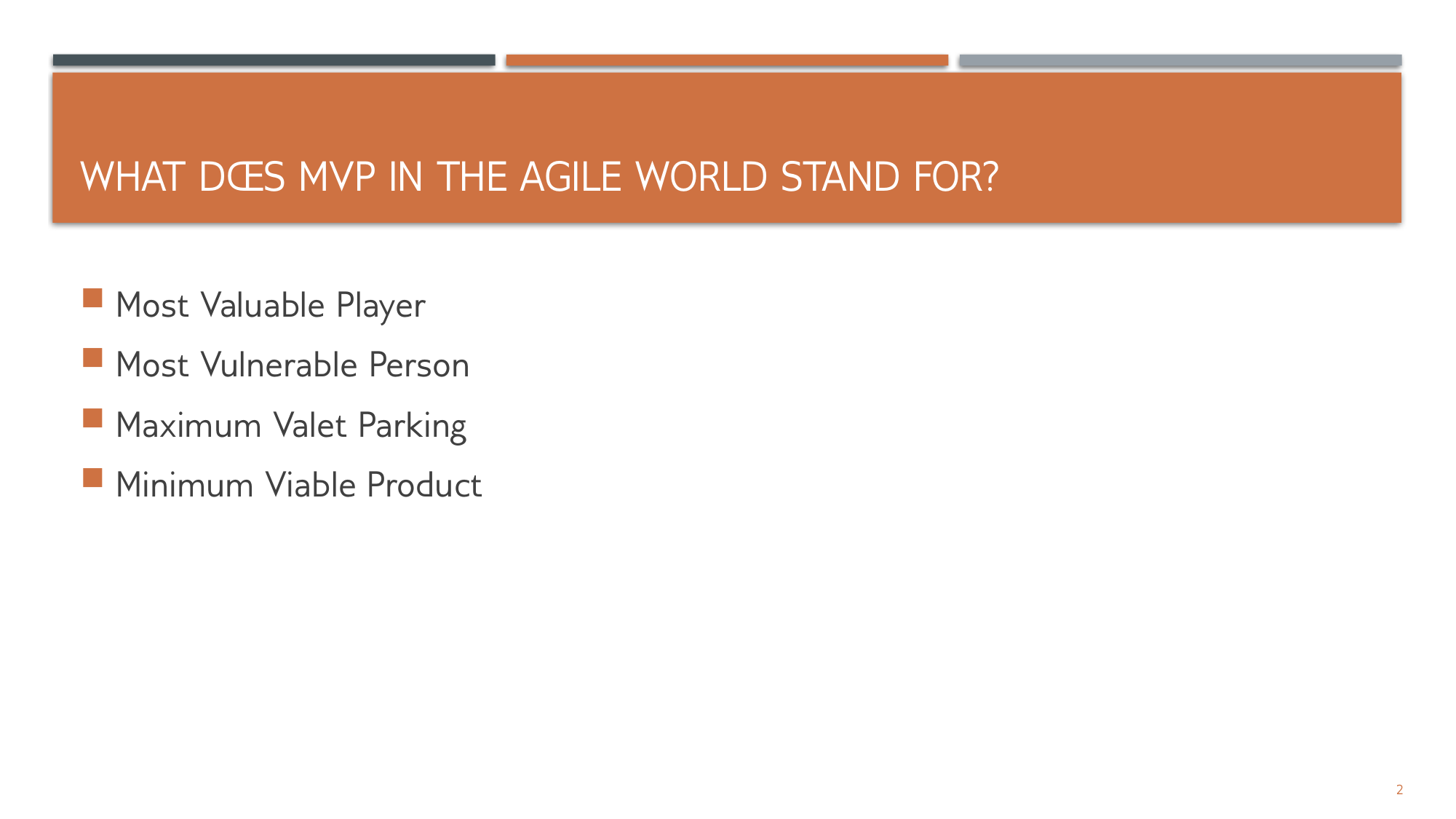

# What DOES MVP in the AGILE WORLD STAND FOR?
Most Valuable Player
Most Vulnerable Person
Maximum Valet Parking
Minimum Viable Product
2